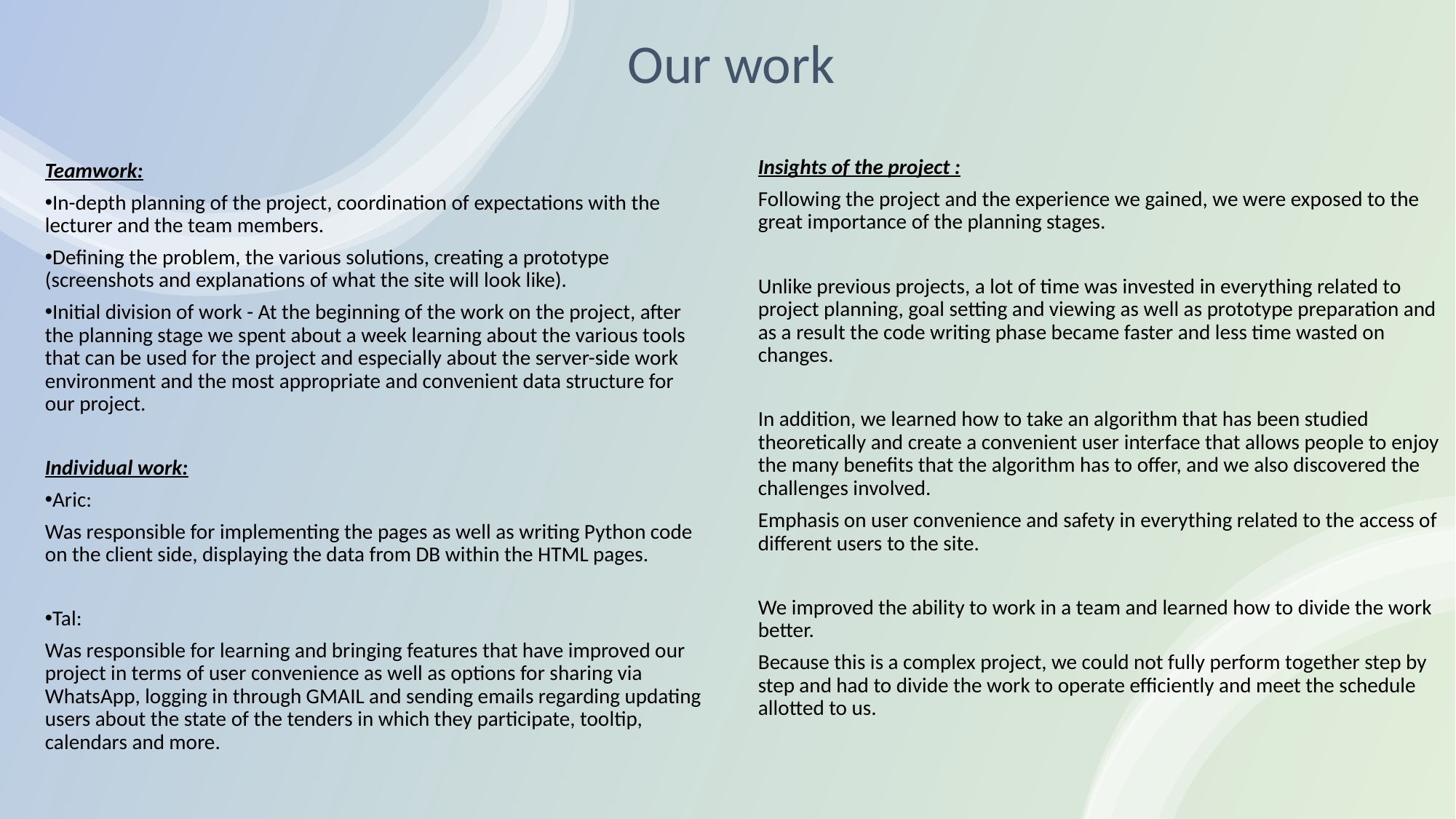

Our work

Insights of the project :
Following the project and the experience we gained, we were exposed to the great importance of the planning stages.

Unlike previous projects, a lot of time was invested in everything related to project planning, goal setting and viewing as well as prototype preparation and as a result the code writing phase became faster and less time wasted on changes.

In addition, we learned how to take an algorithm that has been studied theoretically and create a convenient user interface that allows people to enjoy the many benefits that the algorithm has to offer, and we also discovered the challenges involved.
Emphasis on user convenience and safety in everything related to the access of different users to the site.

We improved the ability to work in a team and learned how to divide the work better.
Because this is a complex project, we could not fully perform together step by step and had to divide the work to operate efficiently and meet the schedule allotted to us.

Teamwork:
In-depth planning of the project, coordination of expectations with the lecturer and the team members.
Defining the problem, the various solutions, creating a prototype (screenshots and explanations of what the site will look like).
Initial division of work - At the beginning of the work on the project, after the planning stage we spent about a week learning about the various tools that can be used for the project and especially about the server-side work environment and the most appropriate and convenient data structure for our project.

Individual work:
Aric:
Was responsible for implementing the pages as well as writing Python code on the client side, displaying the data from DB within the HTML pages.

Tal:
Was responsible for learning and bringing features that have improved our project in terms of user convenience as well as options for sharing via WhatsApp, logging in through GMAIL and sending emails regarding updating users about the state of the tenders in which they participate, tooltip, calendars and more.